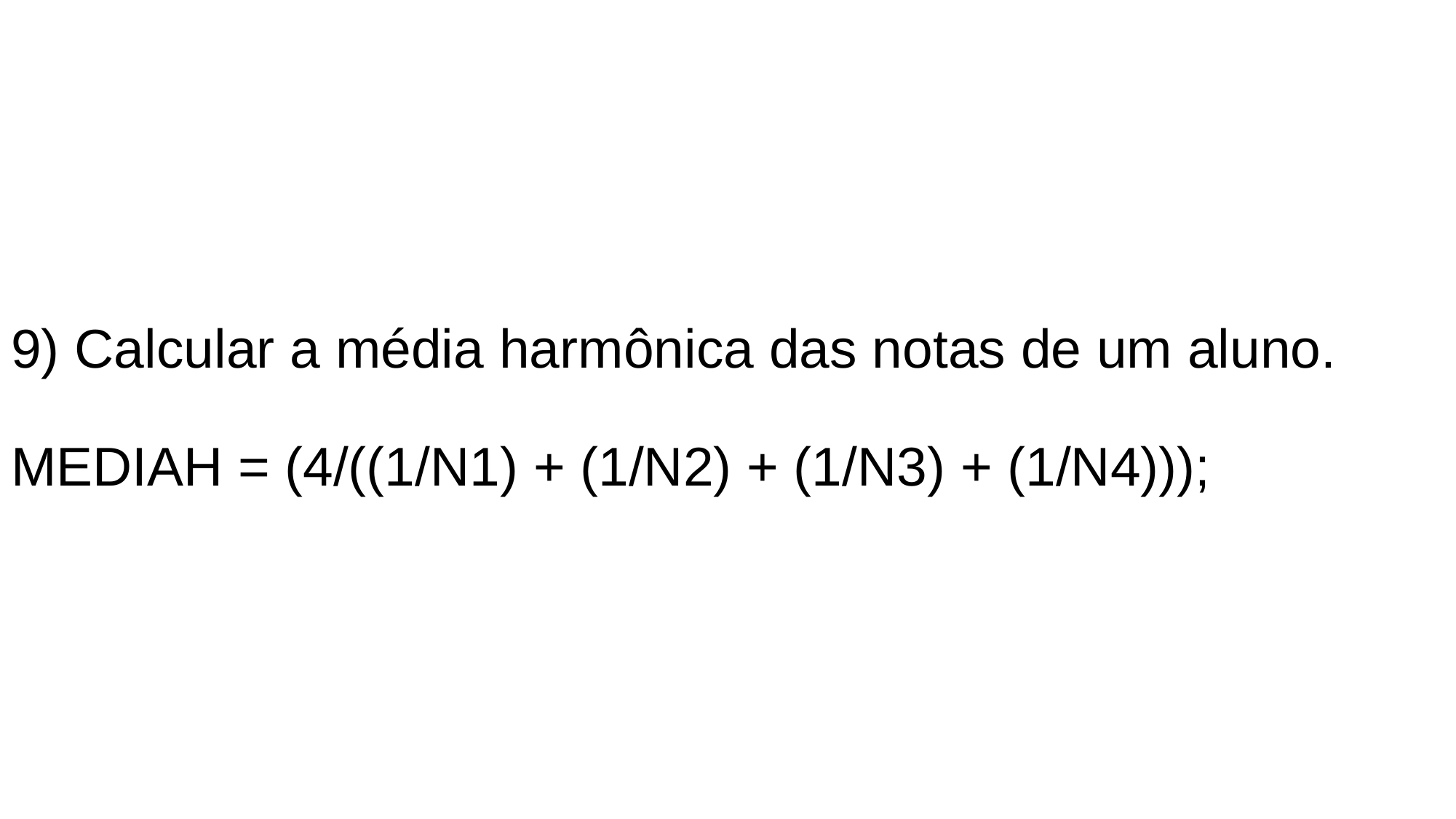

# 9) Calcular a média harmônica das notas de um aluno. MEDIAH = (4/((1/N1) + (1/N2) + (1/N3) + (1/N4)));